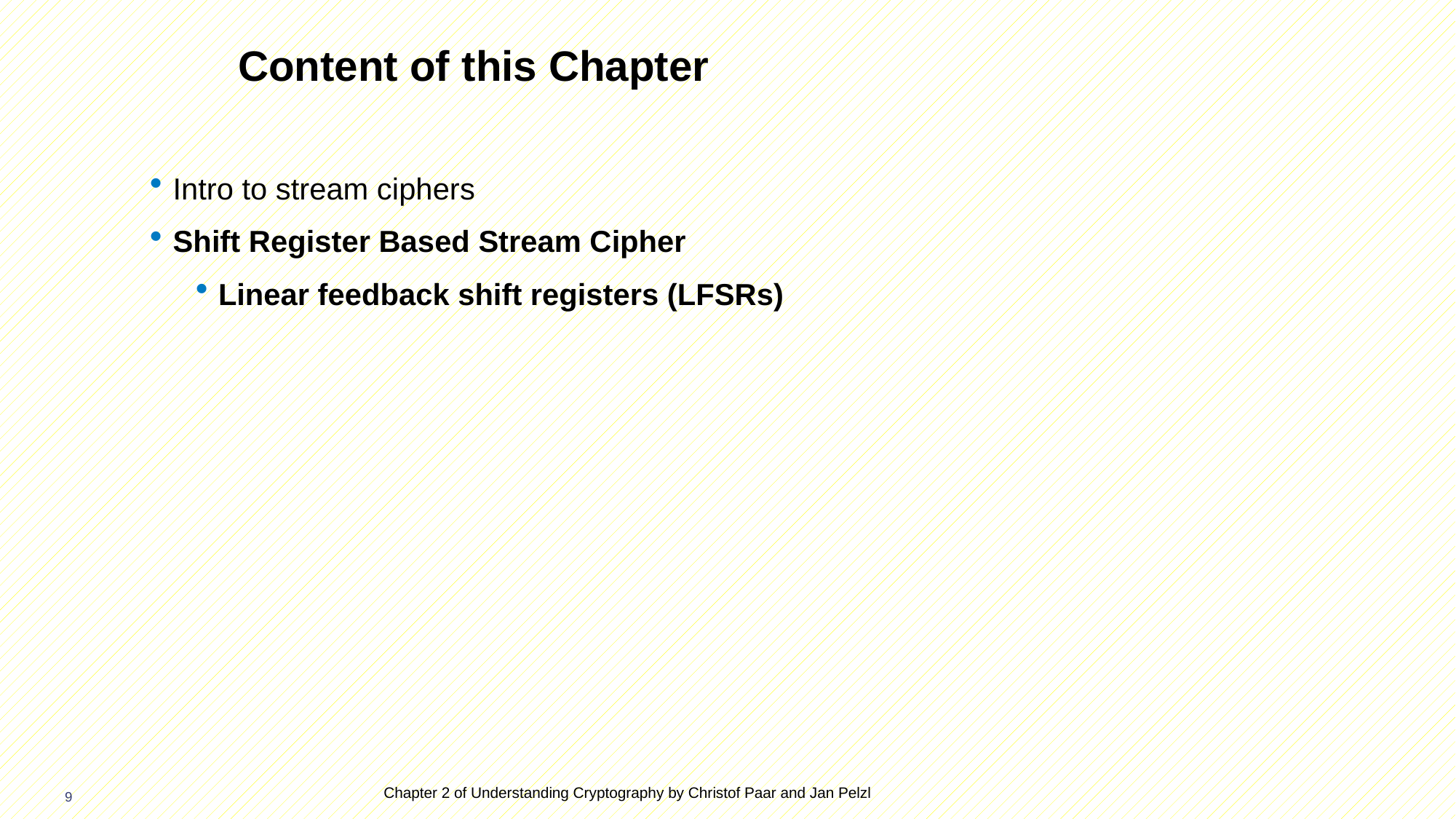

# Content of this Chapter
Intro to stream ciphers
Shift Register Based Stream Cipher
Linear feedback shift registers (LFSRs)
Chapter 2 of Understanding Cryptography by Christof Paar and Jan Pelzl
9